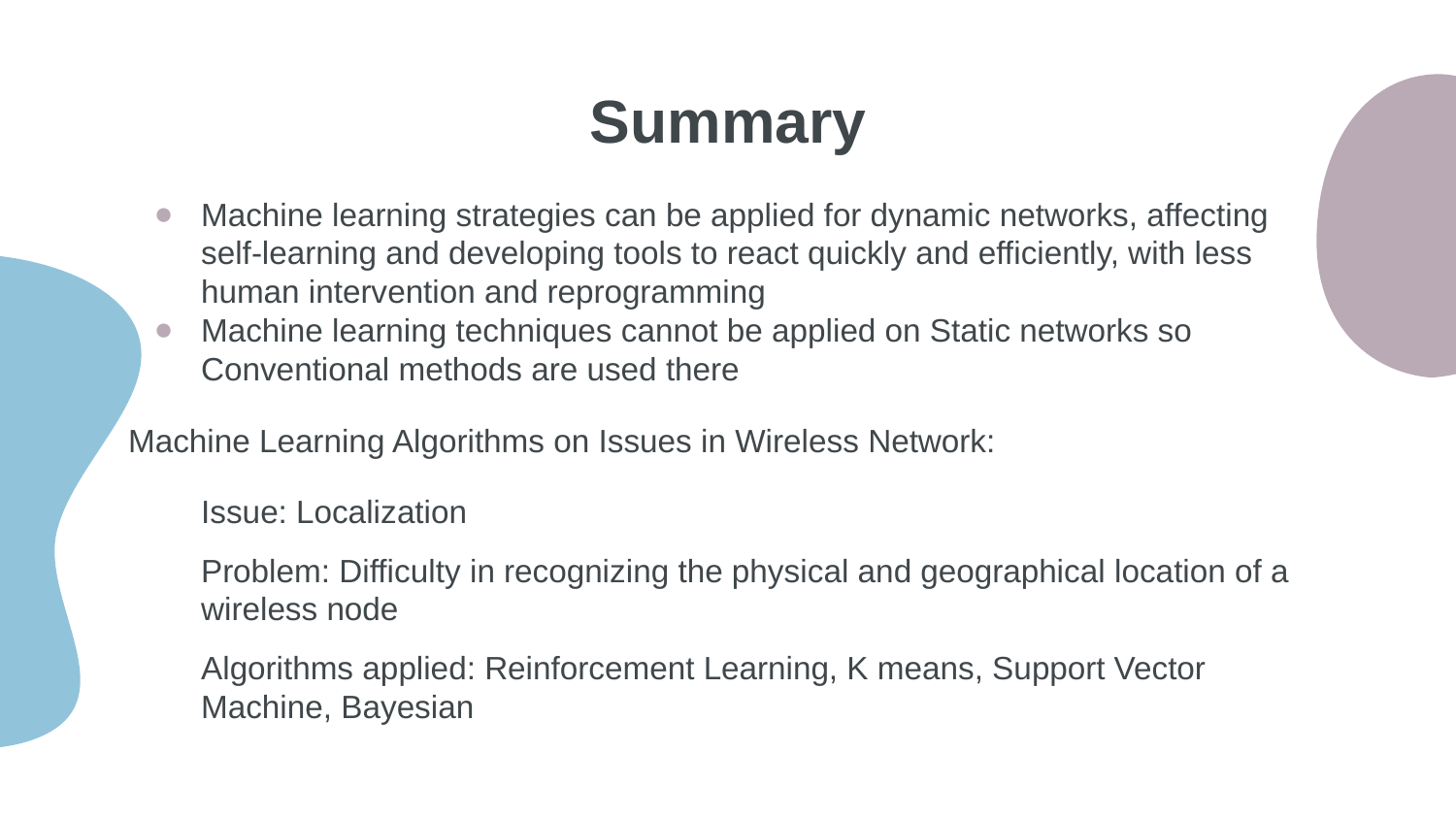

# Summary
Machine learning strategies can be applied for dynamic networks, affecting self-learning and developing tools to react quickly and efficiently, with less human intervention and reprogramming
Machine learning techniques cannot be applied on Static networks so Conventional methods are used there
Machine Learning Algorithms on Issues in Wireless Network:
Issue: Localization
Problem: Difficulty in recognizing the physical and geographical location of a wireless node
Algorithms applied: Reinforcement Learning, K means, Support Vector Machine, Bayesian